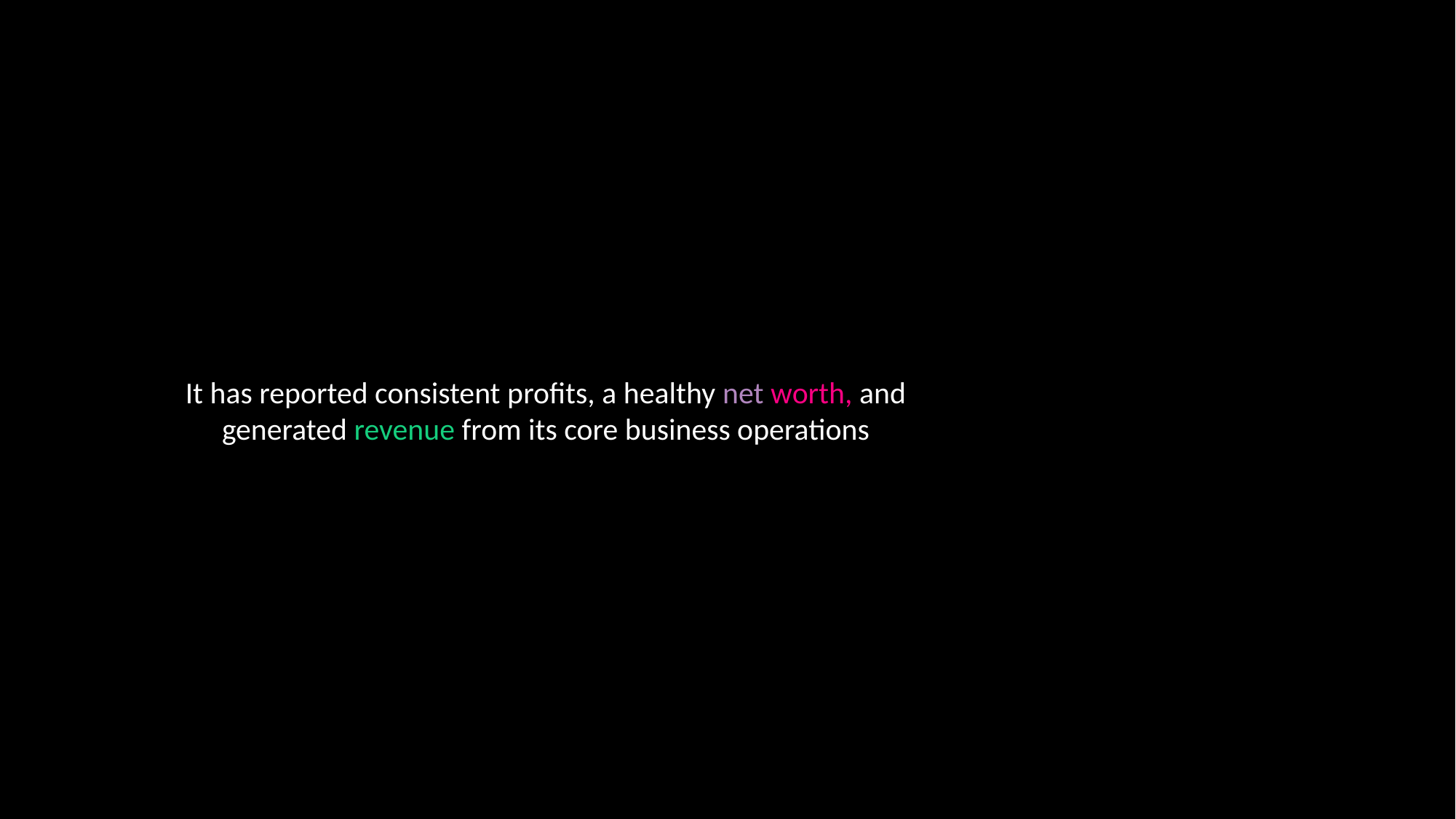

It has reported consistent profits, a healthy net worth, and generated revenue from its core business operations